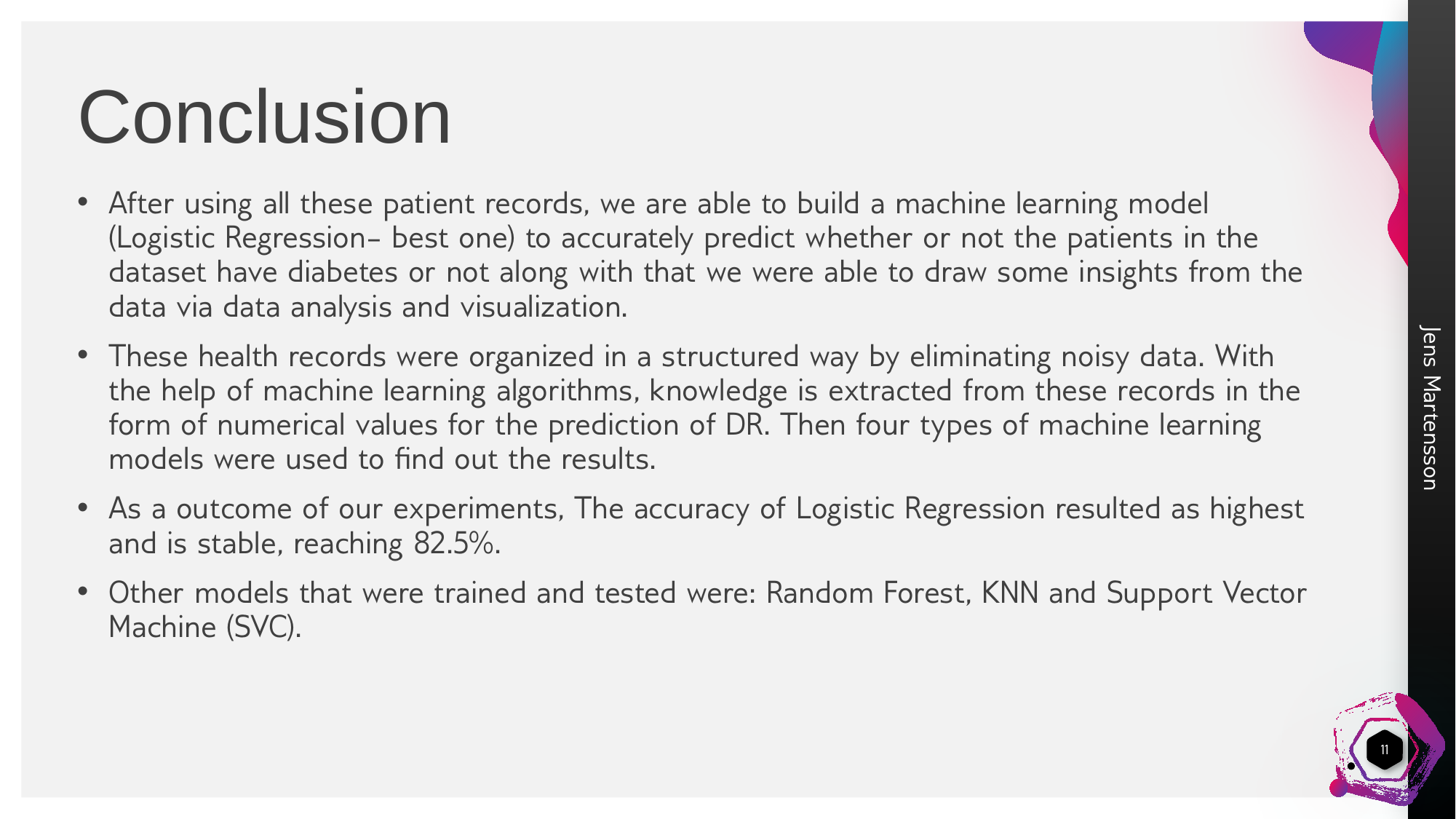

# Conclusion
After using all these patient records, we are able to build a machine learning model (Logistic Regression– best one) to accurately predict whether or not the patients in the dataset have diabetes or not along with that we were able to draw some insights from the data via data analysis and visualization.
These health records were organized in a structured way by eliminating noisy data. With the help of machine learning algorithms, knowledge is extracted from these records in the form of numerical values for the prediction of DR. Then four types of machine learning models were used to find out the results.
As a outcome of our experiments, The accuracy of Logistic Regression resulted as highest and is stable, reaching 82.5%.
Other models that were trained and tested were: Random Forest, KNN and Support Vector Machine (SVC).

11